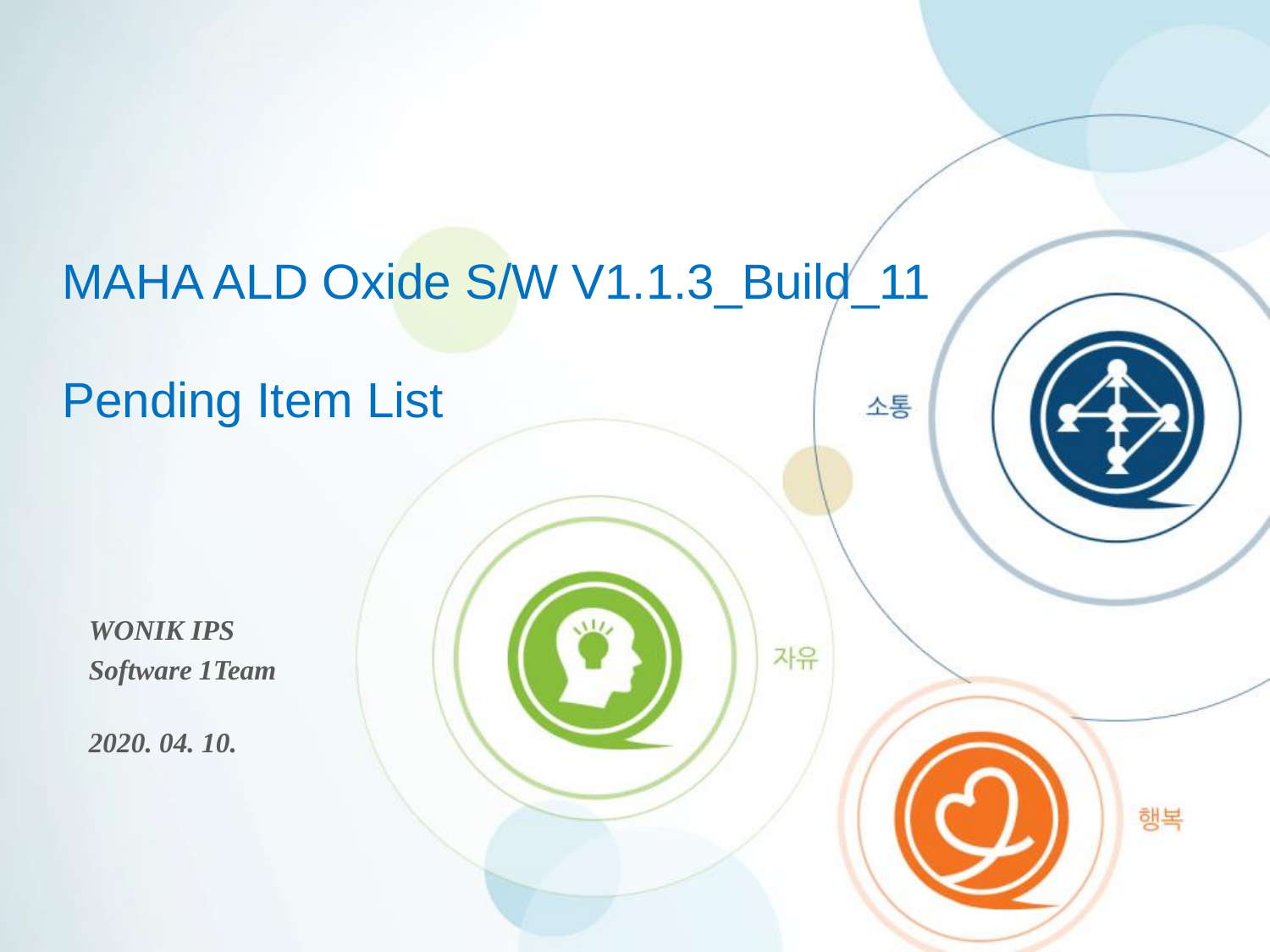

MAHA ALD Oxide S/W V1.1.3_Build_11

Pending Item List
WONIK IPS
Software 1Team

2020. 04. 10.